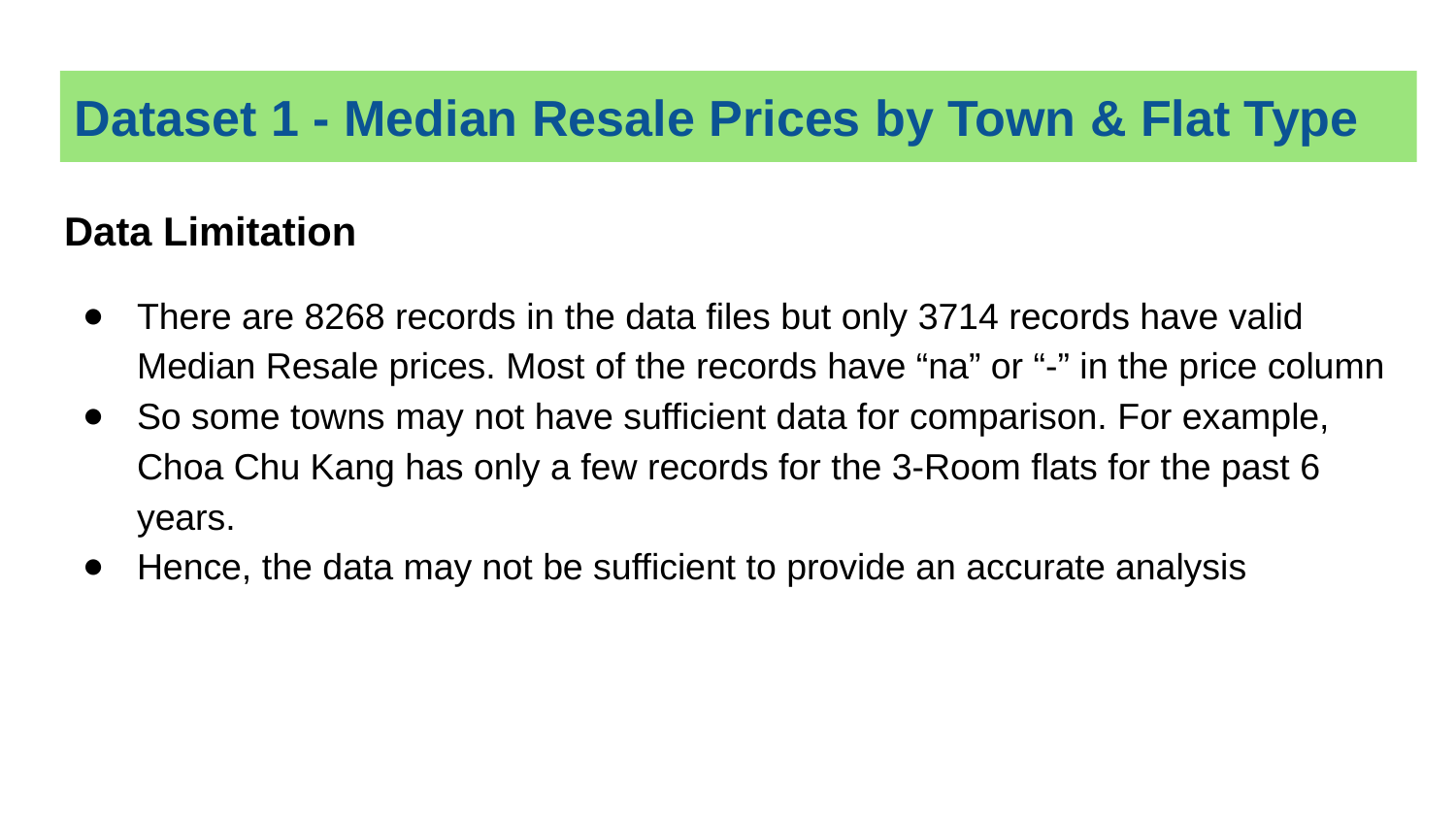

# Dataset 1 - Median Resale Prices by Town & Flat Type
Data Limitation
There are 8268 records in the data files but only 3714 records have valid Median Resale prices. Most of the records have “na” or “-” in the price column
So some towns may not have sufficient data for comparison. For example, Choa Chu Kang has only a few records for the 3-Room flats for the past 6 years.
Hence, the data may not be sufficient to provide an accurate analysis